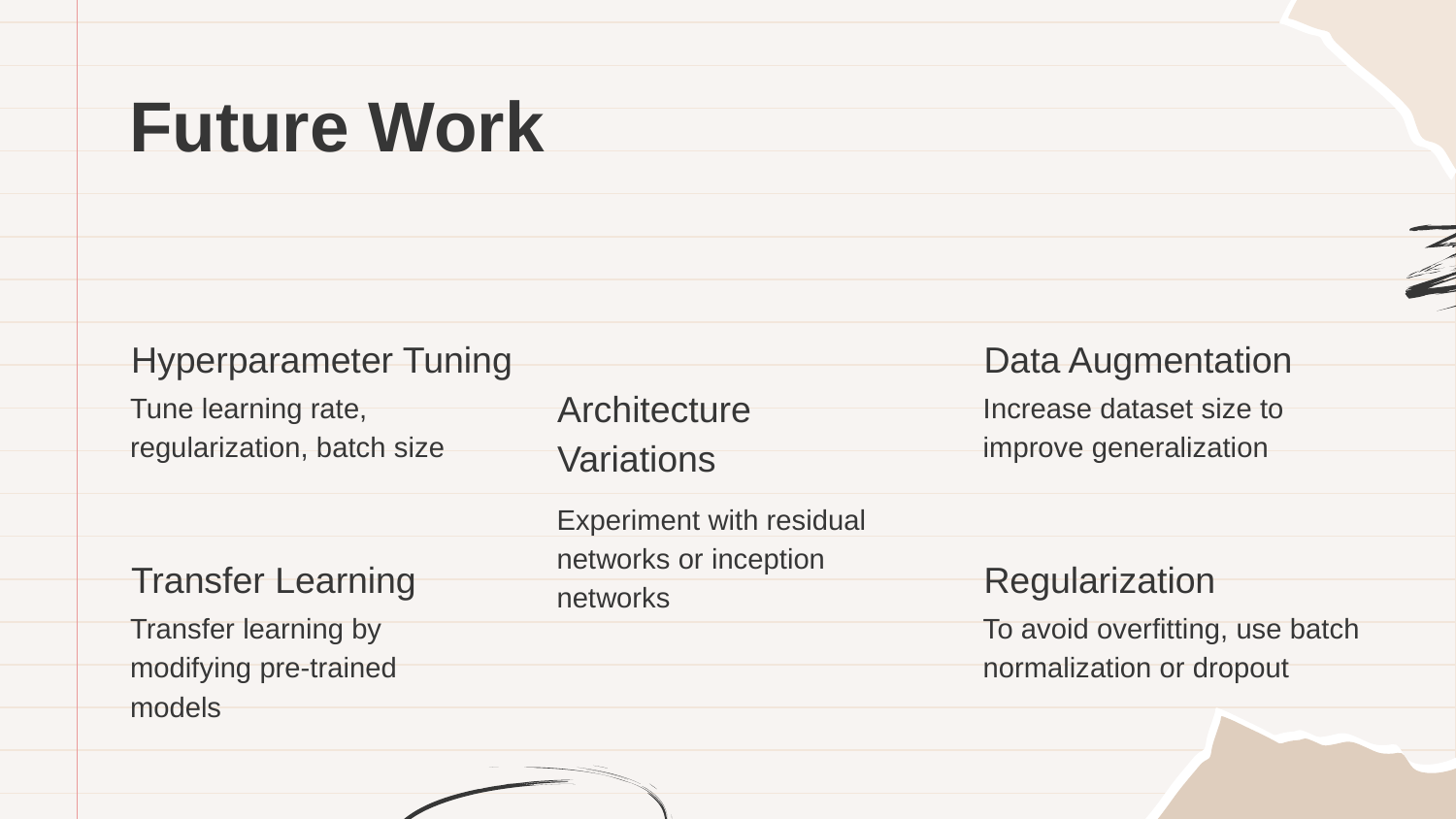

# Future Work
Hyperparameter Tuning
Data Augmentation
Architecture Variations
Tune learning rate, regularization, batch size
Increase dataset size to improve generalization
Experiment with residual networks or inception networks
Transfer Learning
Regularization
Transfer learning by modifying pre-trained models
To avoid overfitting, use batch normalization or dropout